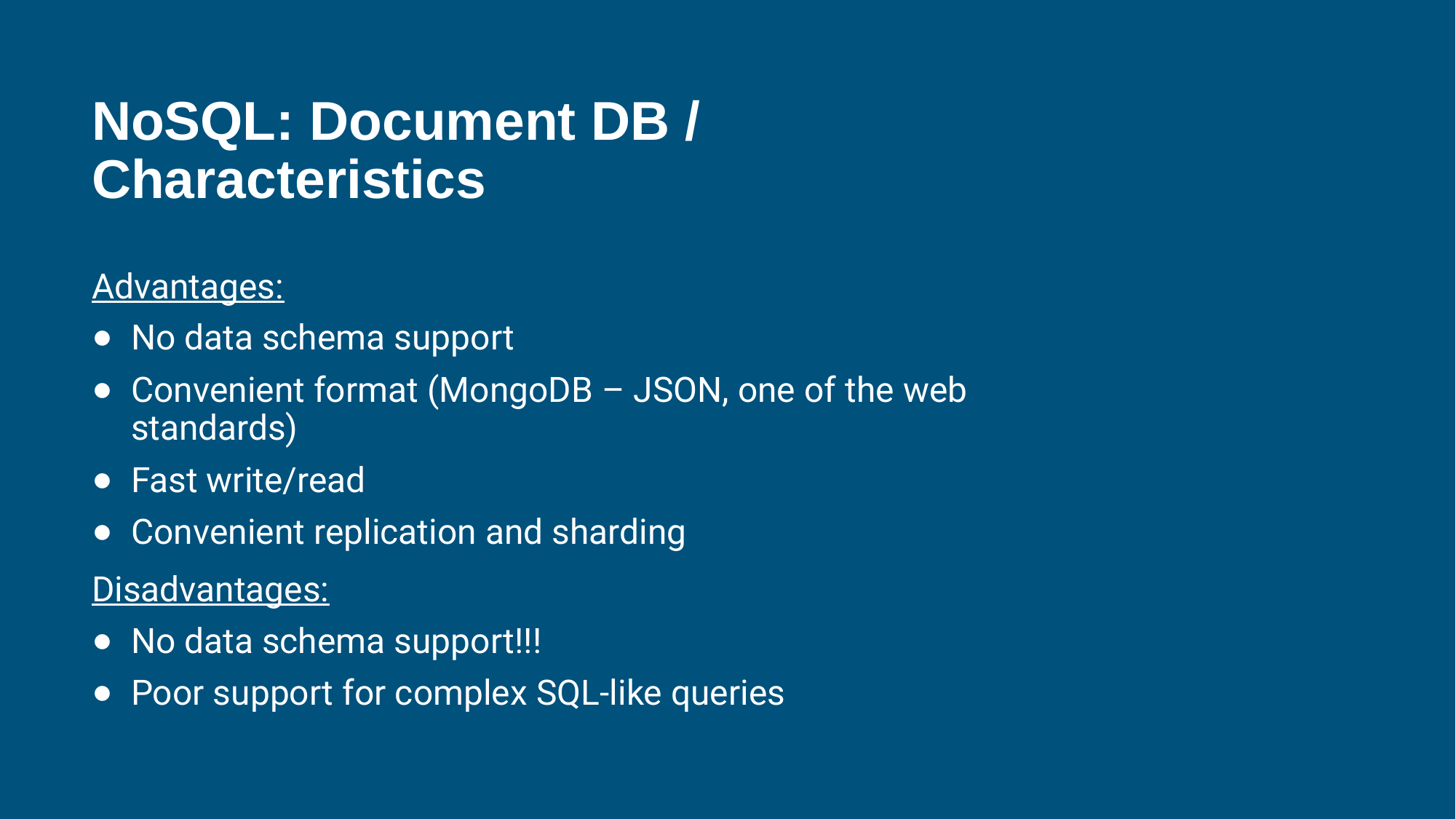

# NoSQL: Document DB / Characteristics
Advantages:
No data schema support
Convenient format (MongoDB – JSON, one of the web standards)
Fast write/read
Convenient replication and sharding
Disadvantages:
No data schema support!!!
Poor support for complex SQL-like queries